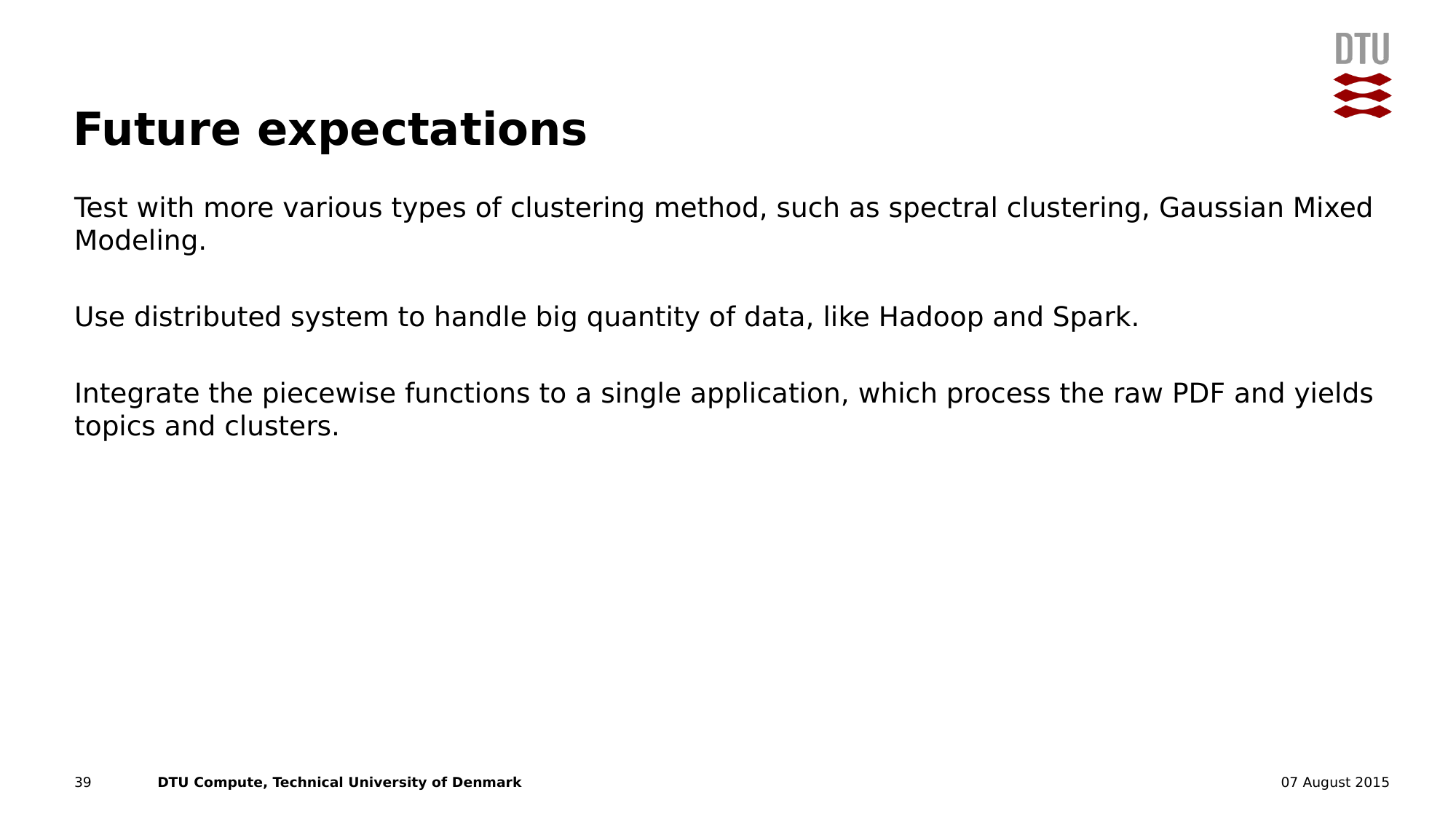

# Future expectations
Test with more various types of clustering method, such as spectral clustering, Gaussian Mixed Modeling.

Use distributed system to handle big quantity of data, like Hadoop and Spark.

Integrate the piecewise functions to a single application, which process the raw PDF and yields topics and clusters.

39